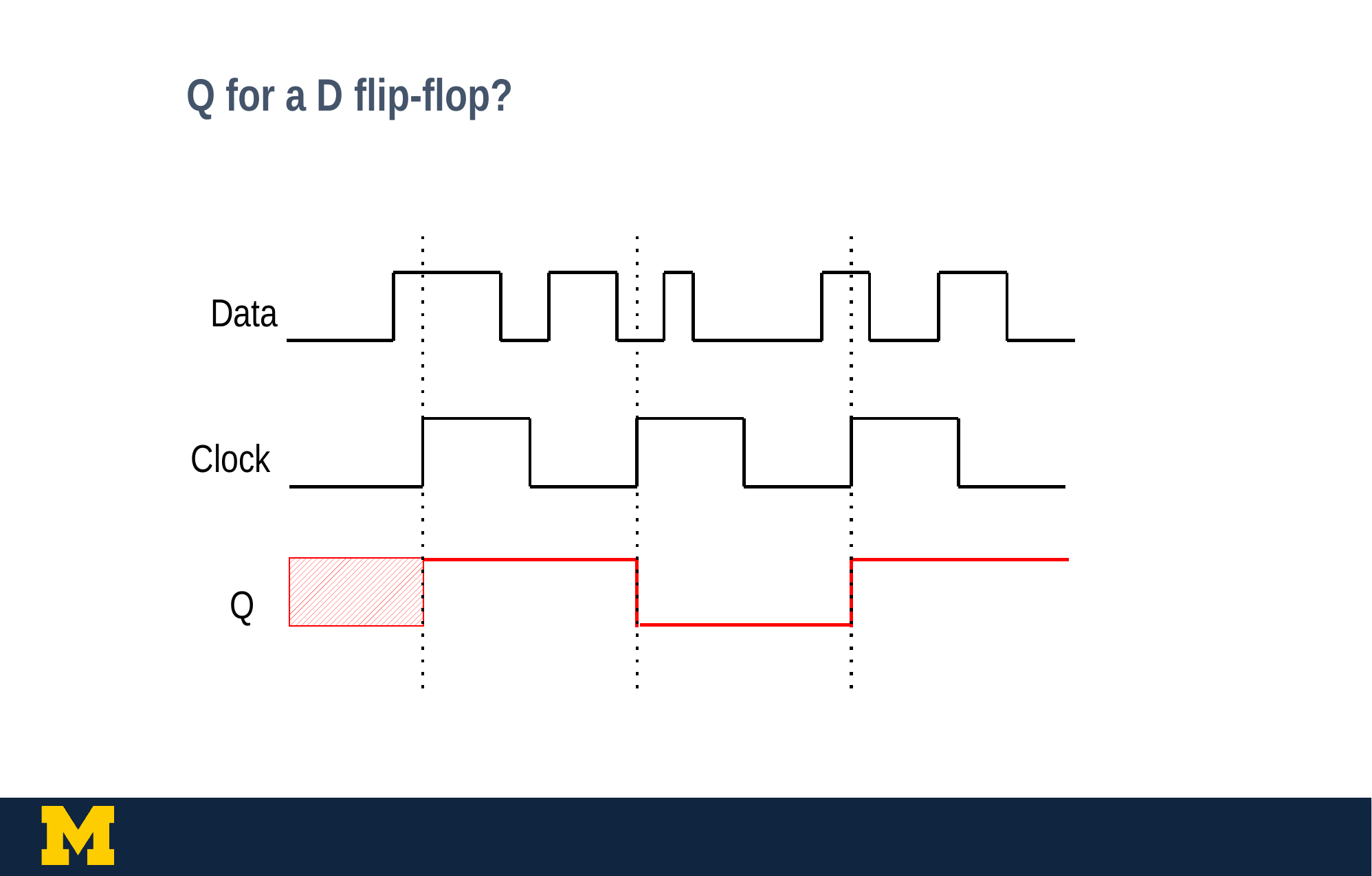

Q for a D flip-flop?
Data
Clock

Q